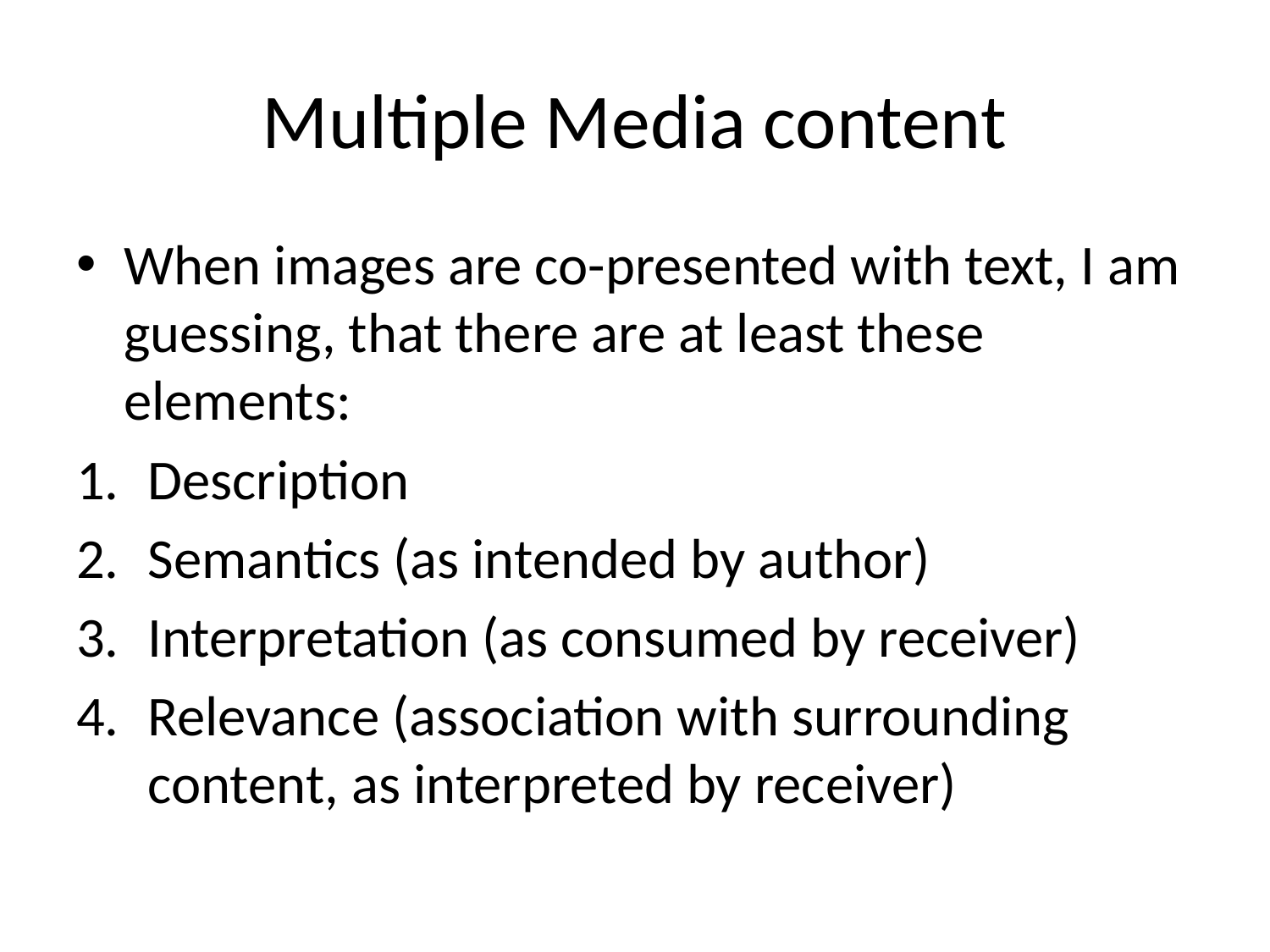

# Multiple Media content
When images are co-presented with text, I am guessing, that there are at least these elements:
Description
Semantics (as intended by author)
Interpretation (as consumed by receiver)
Relevance (association with surrounding content, as interpreted by receiver)